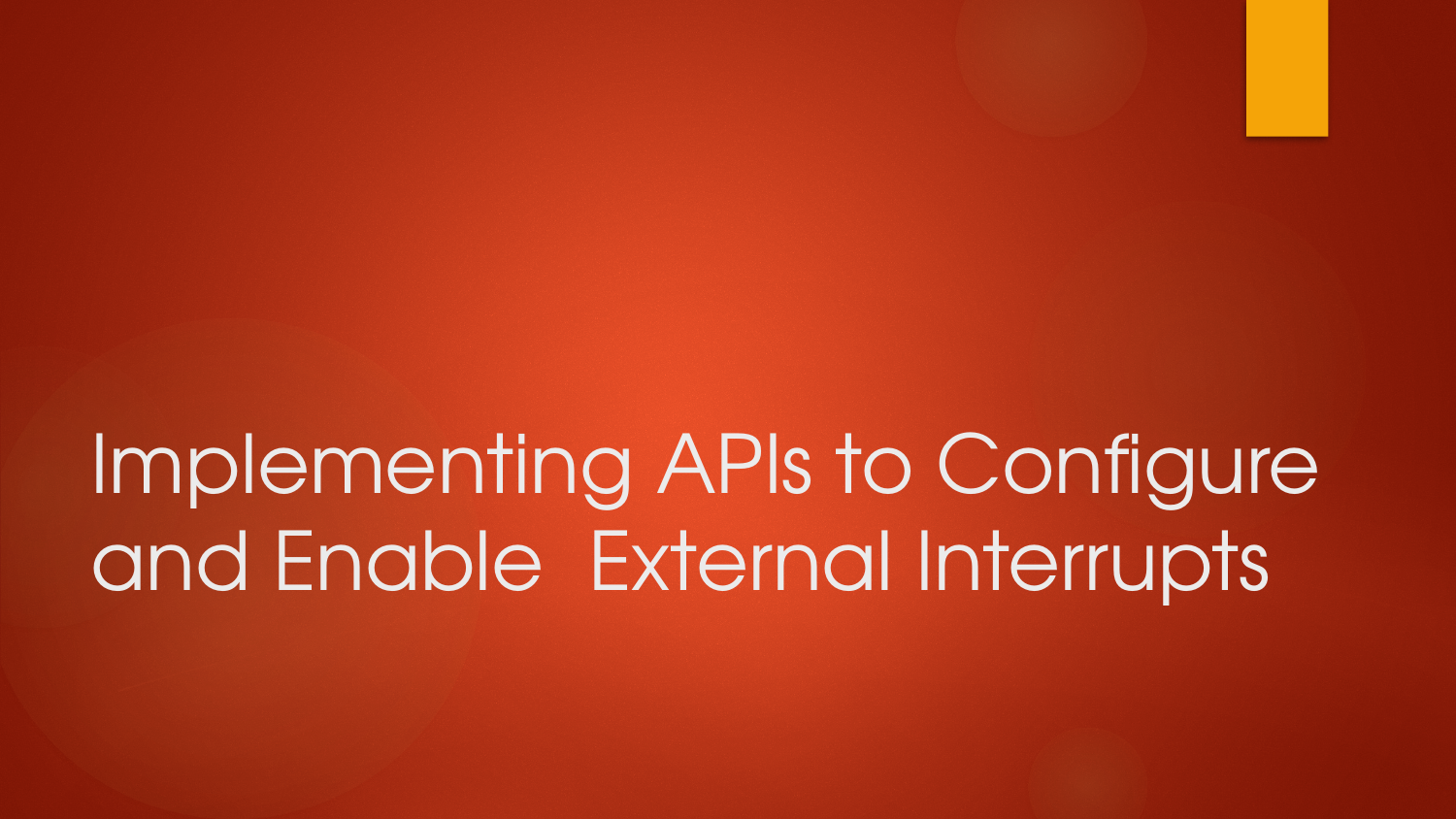

Implementing APIs to Configure and Enable  External Interrupts